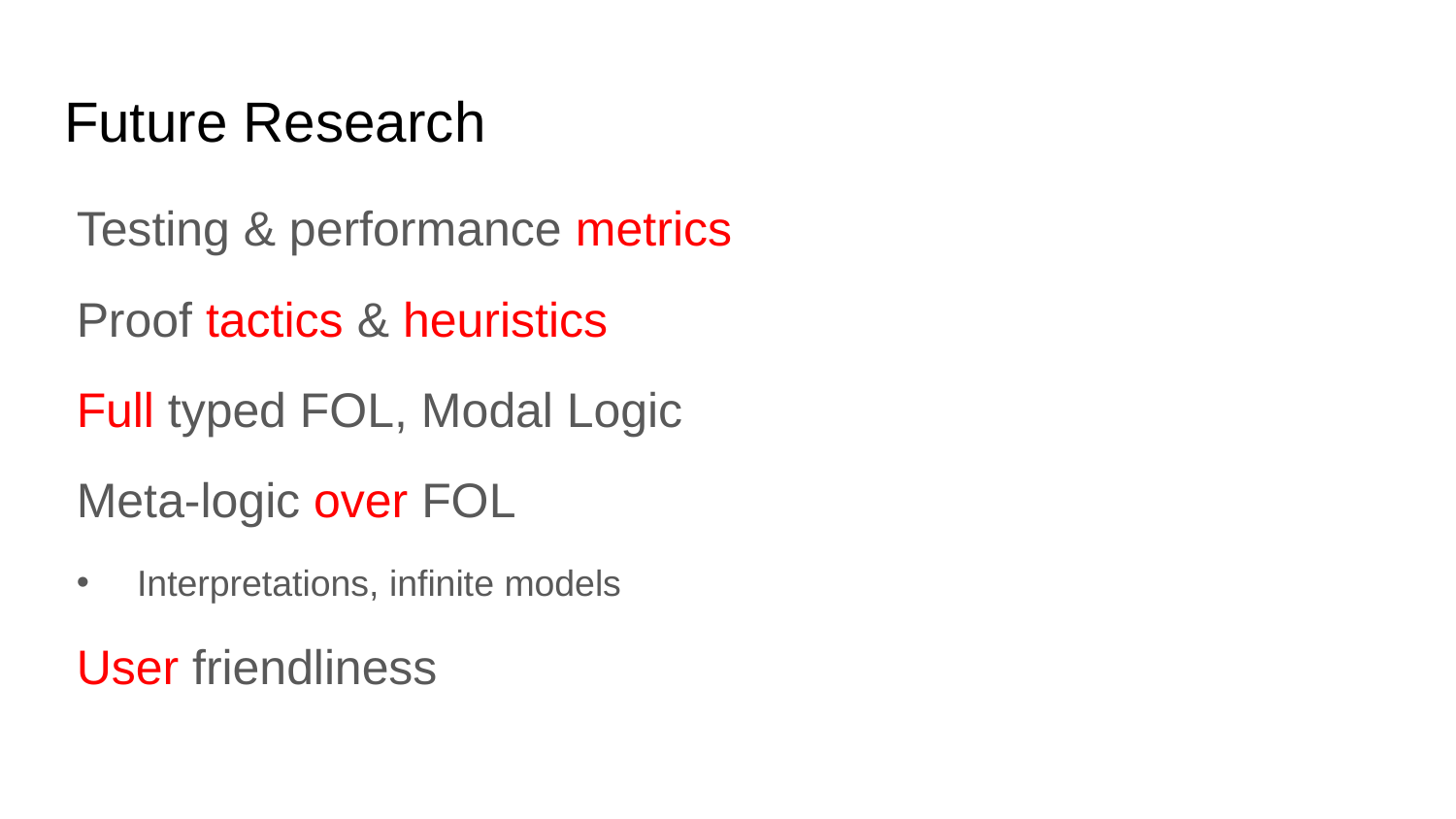

# Future Research
Testing & performance metrics
Proof tactics & heuristics
Full typed FOL, Modal Logic
Meta-logic over FOL
Interpretations, infinite models
User friendliness